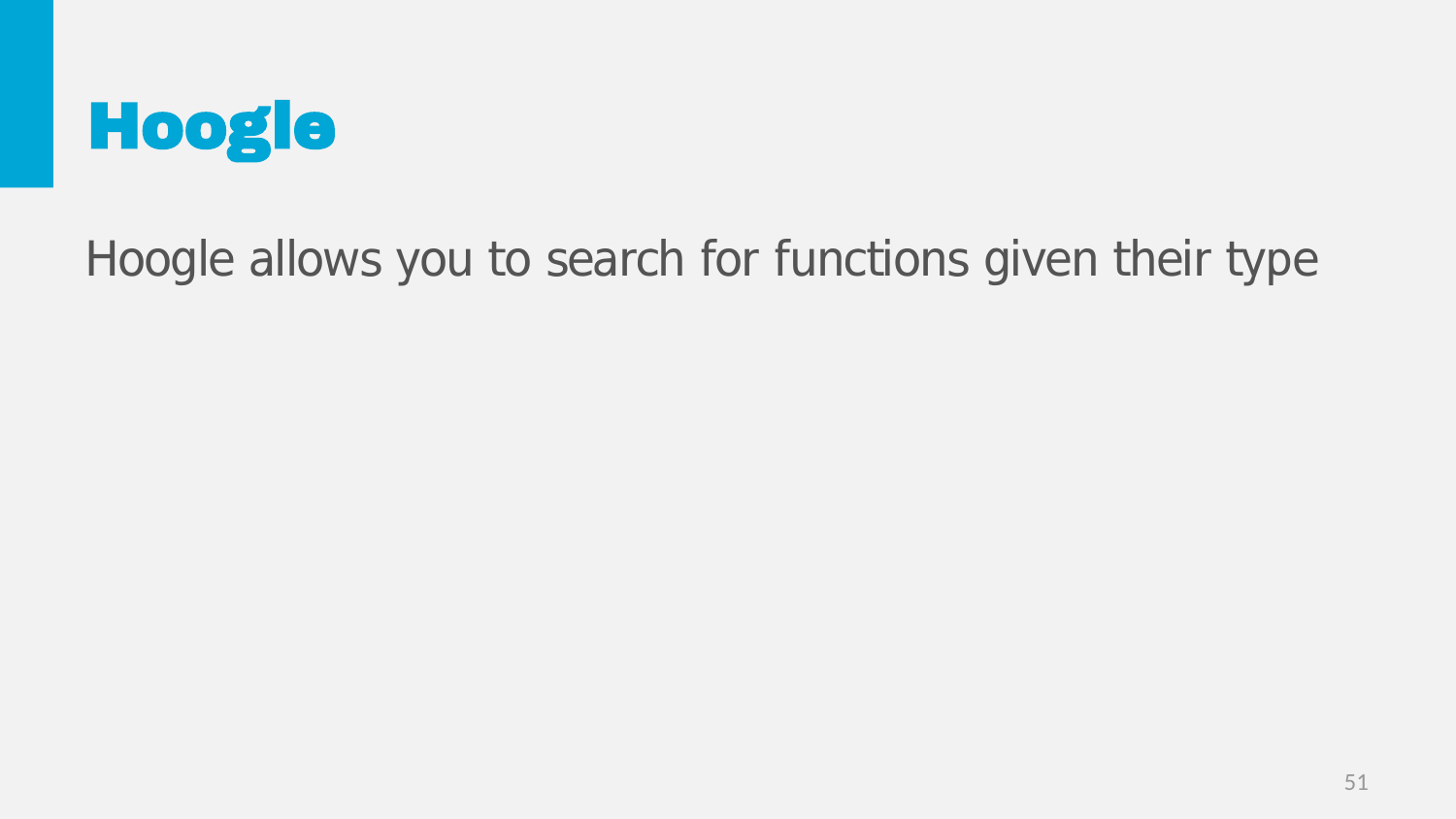

# Hoogle
Hoogle allows you to search for functions given their type
51